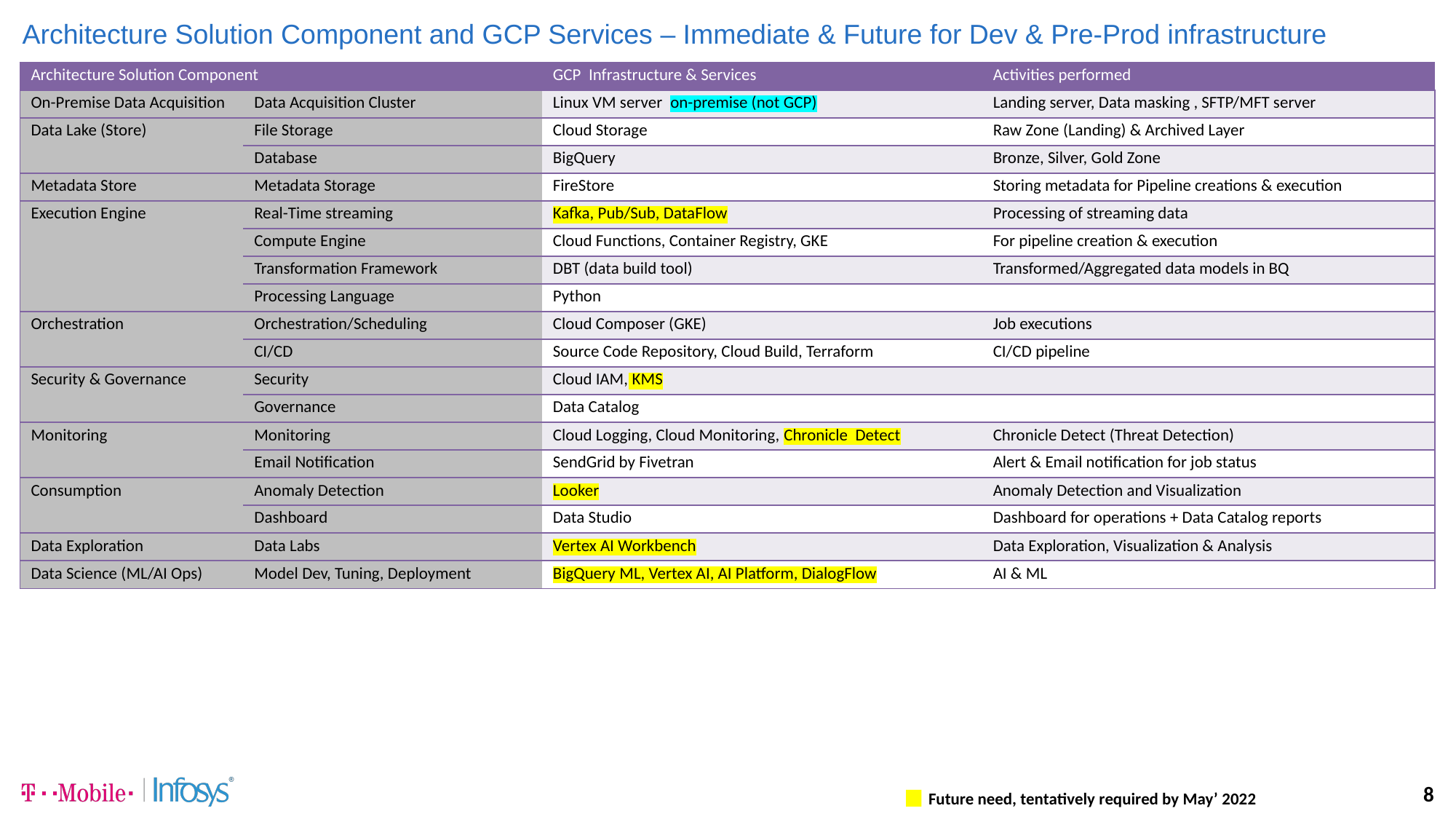

Architecture Solution Component and GCP Services – Immediate & Future for Dev & Pre-Prod infrastructure
| Architecture Solution Component | Solution Component | GCP Infrastructure & Services | Activities performed |
| --- | --- | --- | --- |
| On-Premise Data Acquisition | Data Acquisition Cluster | Linux VM server on-premise (not GCP) | Landing server, Data masking , SFTP/MFT server |
| Data Lake (Store) | File Storage | Cloud Storage | Raw Zone (Landing) & Archived Layer |
|  | Database | BigQuery | Bronze, Silver, Gold Zone |
| Metadata Store | Metadata Storage | FireStore | Storing metadata for Pipeline creations & execution |
| Execution Engine | Real-Time streaming | Kafka, Pub/Sub, DataFlow | Processing of streaming data |
|  | Compute Engine | Cloud Functions, Container Registry, GKE | For pipeline creation & execution |
|  | Transformation Framework | DBT (data build tool) | Transformed/Aggregated data models in BQ |
|  | Processing Language | Python |  |
| Orchestration | Orchestration/Scheduling | Cloud Composer (GKE) | Job executions |
|  | CI/CD | Source Code Repository, Cloud Build, Terraform | CI/CD pipeline |
| Security & Governance | Security | Cloud IAM, KMS |  |
|  | Governance | Data Catalog |  |
| Monitoring | Monitoring | Cloud Logging, Cloud Monitoring, Chronicle Detect | Chronicle Detect (Threat Detection) |
|  | Email Notification | SendGrid by Fivetran | Alert & Email notification for job status |
| Consumption | Anomaly Detection | Looker | Anomaly Detection and Visualization |
|  | Dashboard | Data Studio | Dashboard for operations + Data Catalog reports |
| Data Exploration | Data Labs | Vertex AI Workbench | Data Exploration, Visualization & Analysis |
| Data Science (ML/AI Ops) | Model Dev, Tuning, Deployment | BigQuery ML, Vertex AI, AI Platform, DialogFlow | AI & ML |
8
Future need, tentatively required by May’ 2022